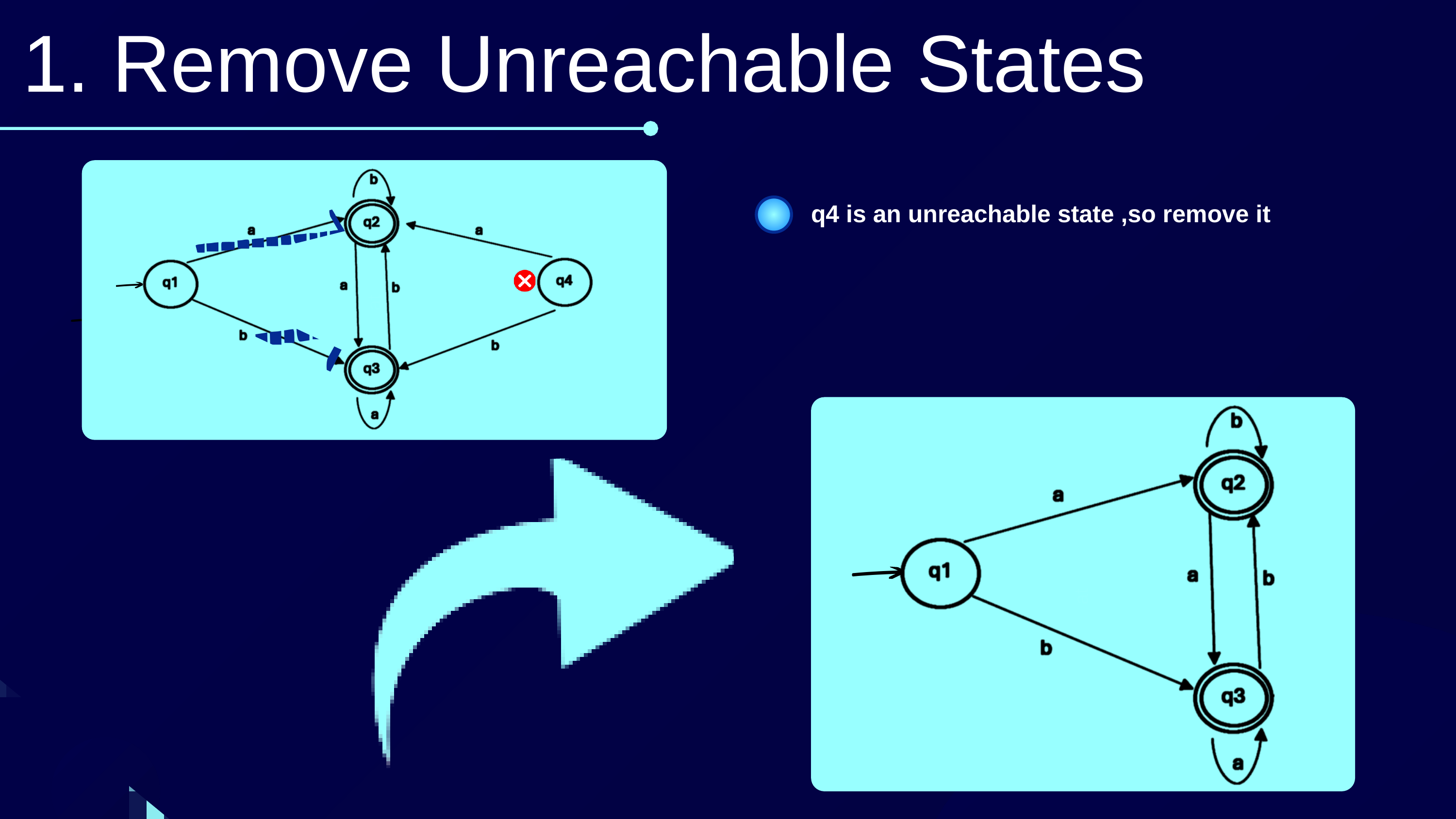

at
 1. Remove Unreachable States

q4 is an unreachable state ,so remove it

at